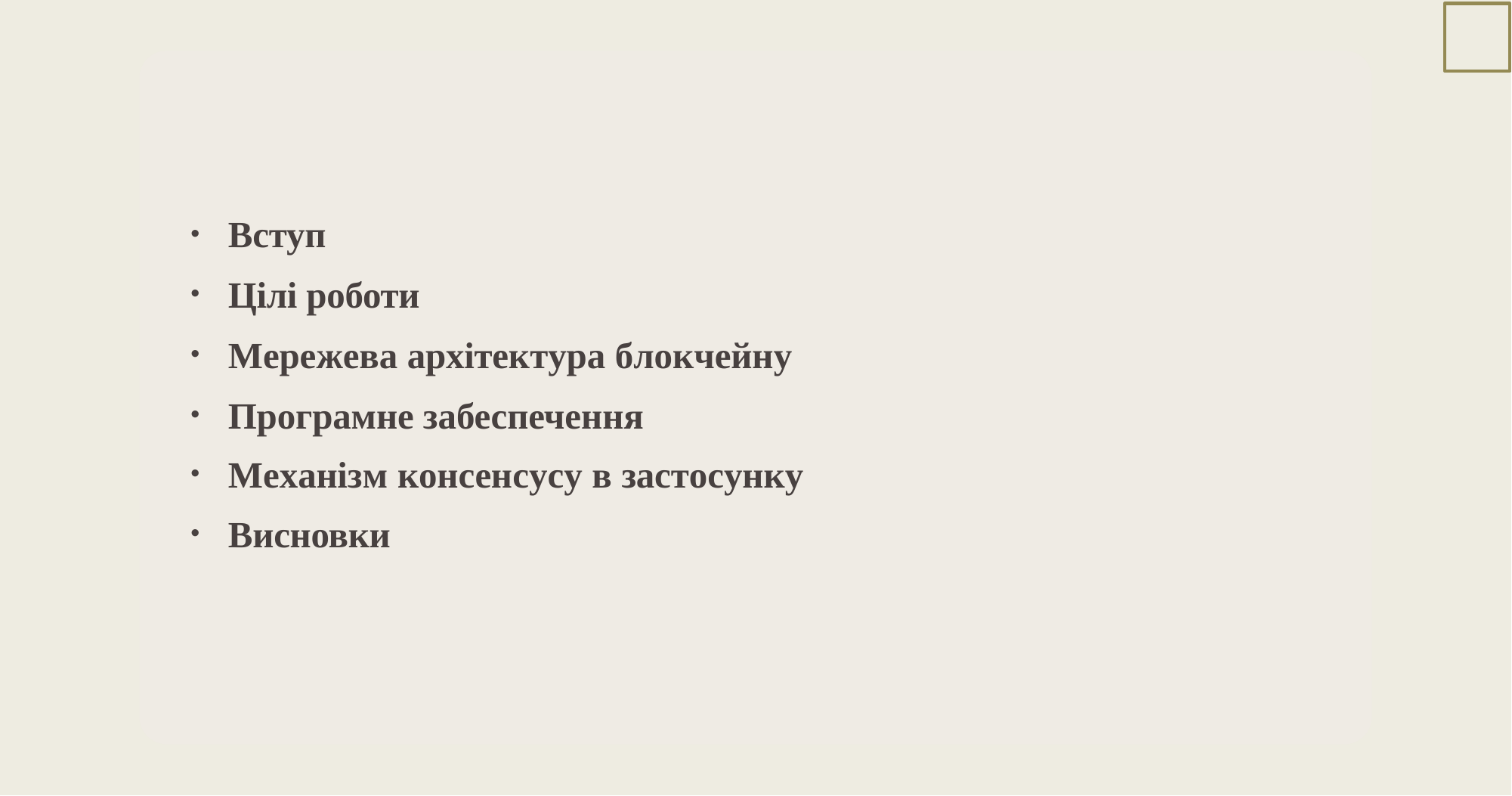

2
Вступ
Цілі роботи
Мережева архітектура блокчейну
Програмне забеспечення
Механізм консенсусу в застосунку
Висновки